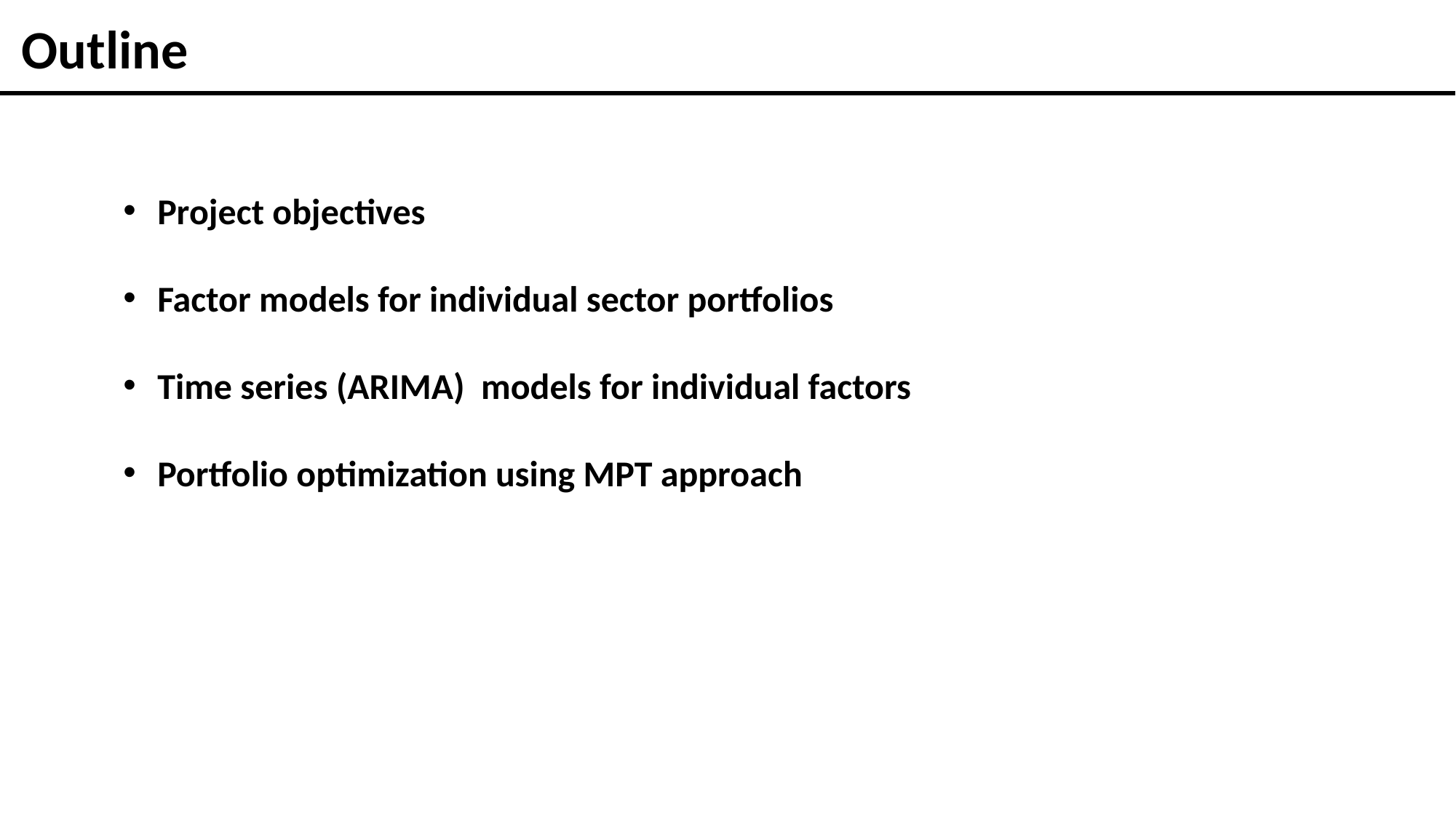

Outline
Project objectives

Factor models for individual sector portfolios

Time series (ARIMA)  models for individual factors

Portfolio optimization using MPT approach